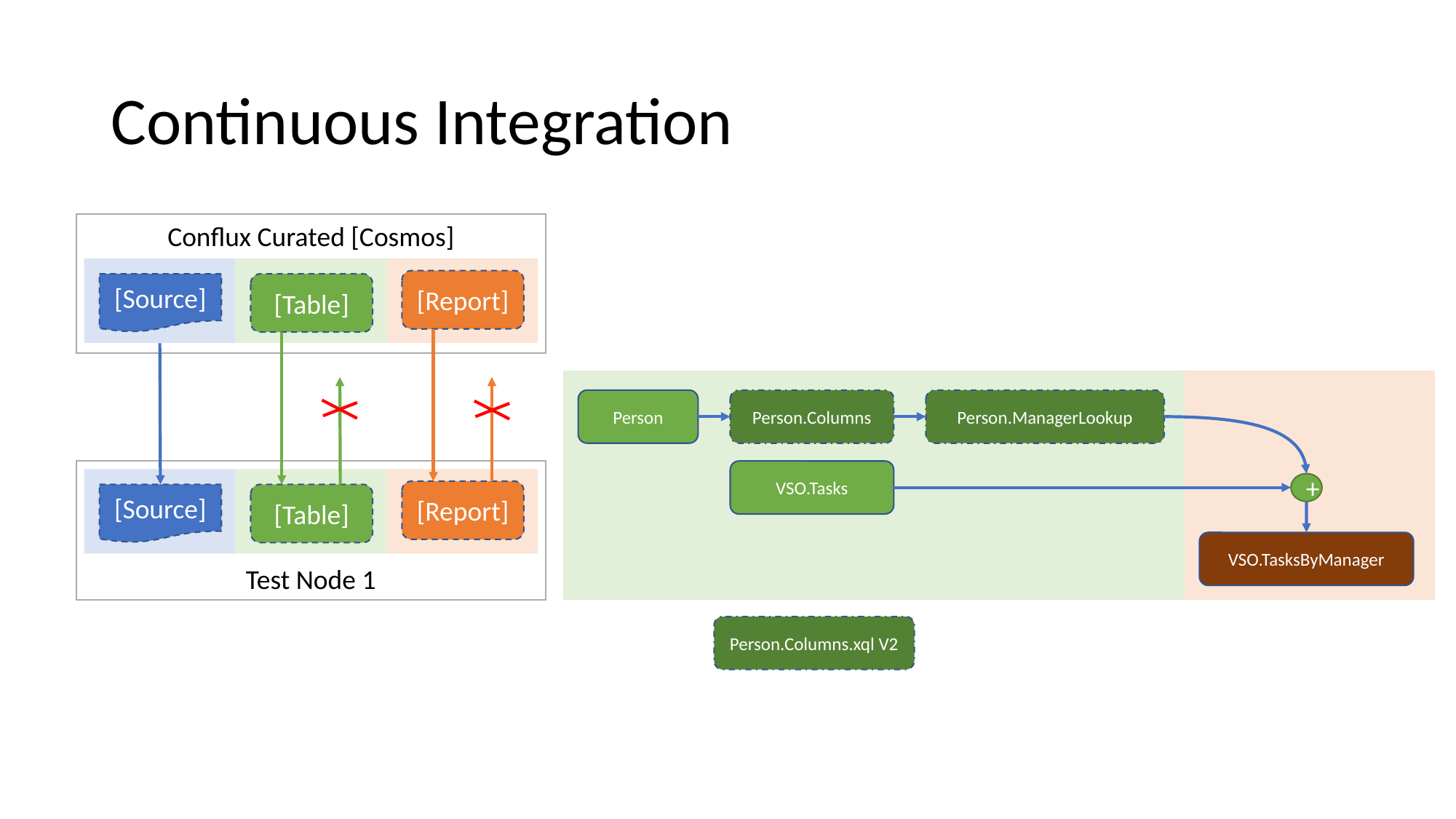

# Continuous Integration
Conflux Curated [Cosmos]

[Report]
[Source]
[Table]

Person
Person.Columns
Person.ManagerLookup
Test Node 1

[Report]
[Source]
[Table]
VSO.Tasks
+
VSO.TasksByManager
Person.Columns.xql V2